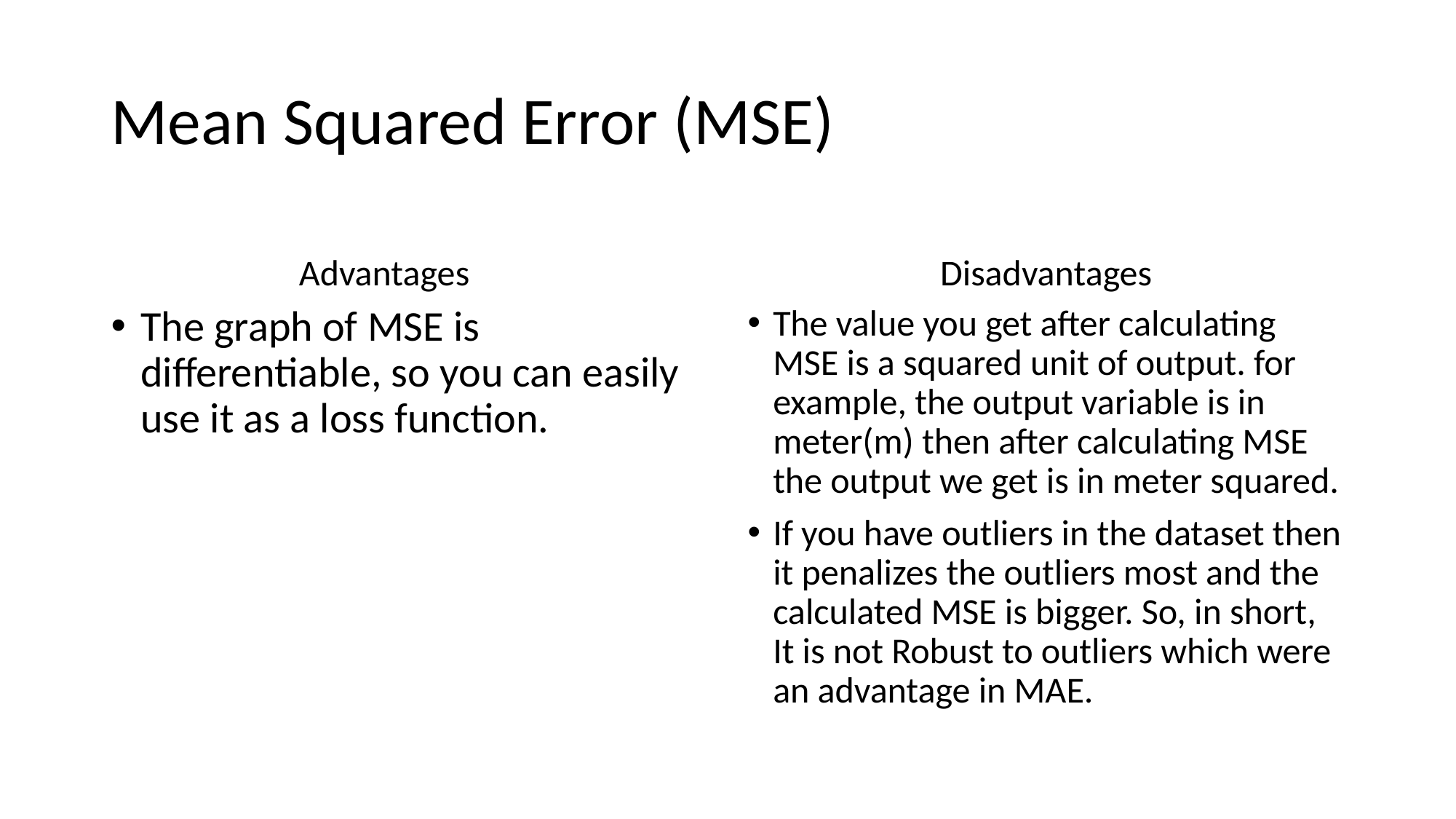

# Mean Squared Error (MSE)
Advantages
Disadvantages
The graph of MSE is differentiable, so you can easily use it as a loss function.

The value you get after calculating MSE is a squared unit of output. for example, the output variable is in meter(m) then after calculating MSE the output we get is in meter squared.
If you have outliers in the dataset then it penalizes the outliers most and the calculated MSE is bigger. So, in short, It is not Robust to outliers which were an advantage in MAE.